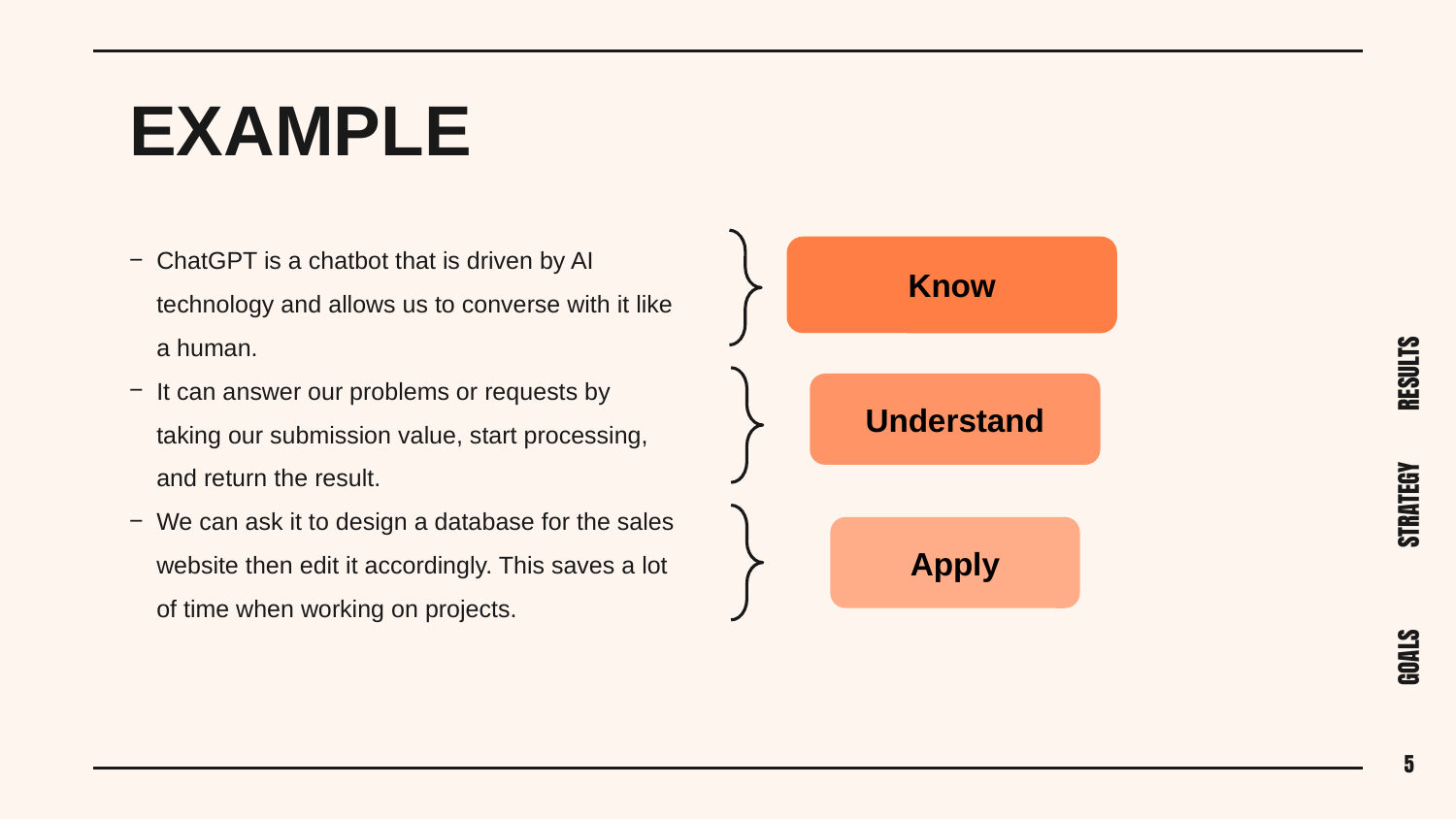

# EXAMPLE
ChatGPT is a chatbot that is driven by AI technology and allows us to converse with it like a human.
It can answer our problems or requests by taking our submission value, start processing, and return the result.
We can ask it to design a database for the sales website then edit it accordingly. This saves a lot of time when working on projects.

Know
RESULTS

Understand
STRATEGY

Apply
GOALS
5